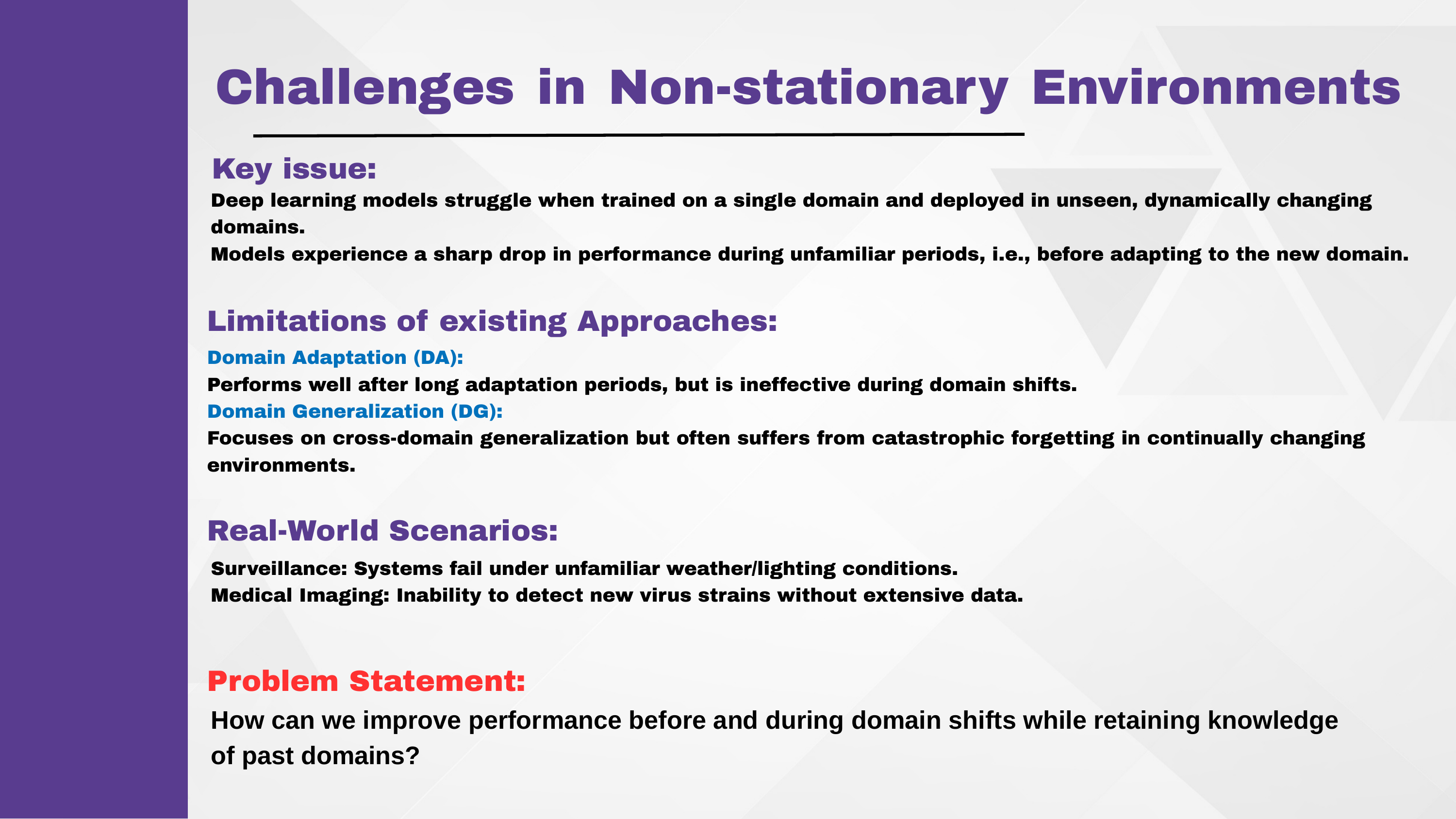

Challenges in Non-stationary Environments

Key issue:
Deep learning models struggle when trained on a single domain and deployed in unseen, dynamically changing domains.
Models experience a sharp drop in performance during unfamiliar periods, i.e., before adapting to the new domain.

Limitations of existing Approaches:
Domain Adaptation (DA):
Performs well after long adaptation periods, but is ineffective during domain shifts.
Domain Generalization (DG):
Focuses on cross-domain generalization but often suffers from catastrophic forgetting in continually changing environments.
Real-World Scenarios:
Surveillance: Systems fail under unfamiliar weather/lighting conditions.
Medical Imaging: Inability to detect new virus strains without extensive data.
Problem Statement:
How can we improve performance before and during domain shifts while retaining knowledge of past domains?